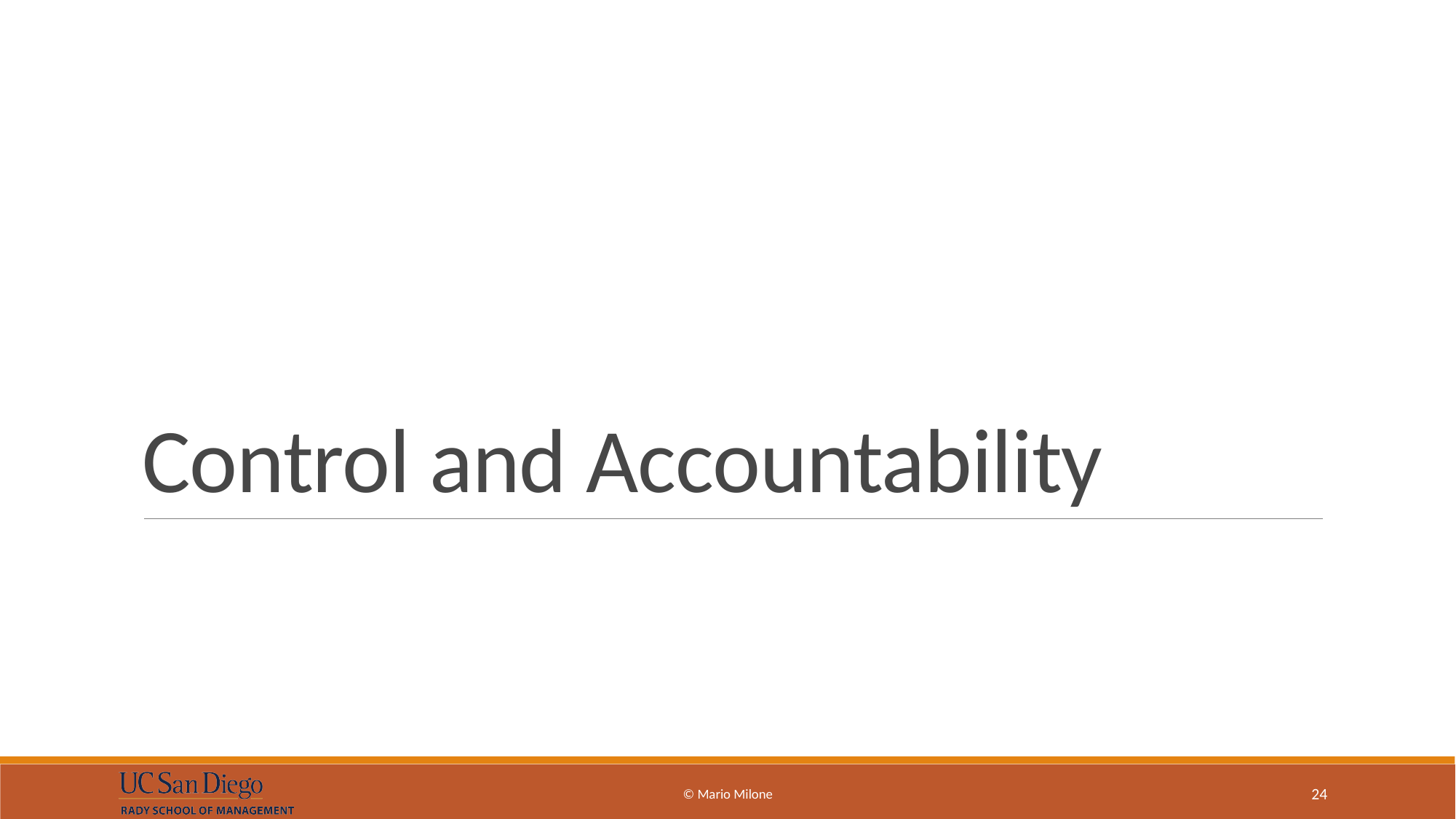

# Control and Accountability

© Mario Milone
24